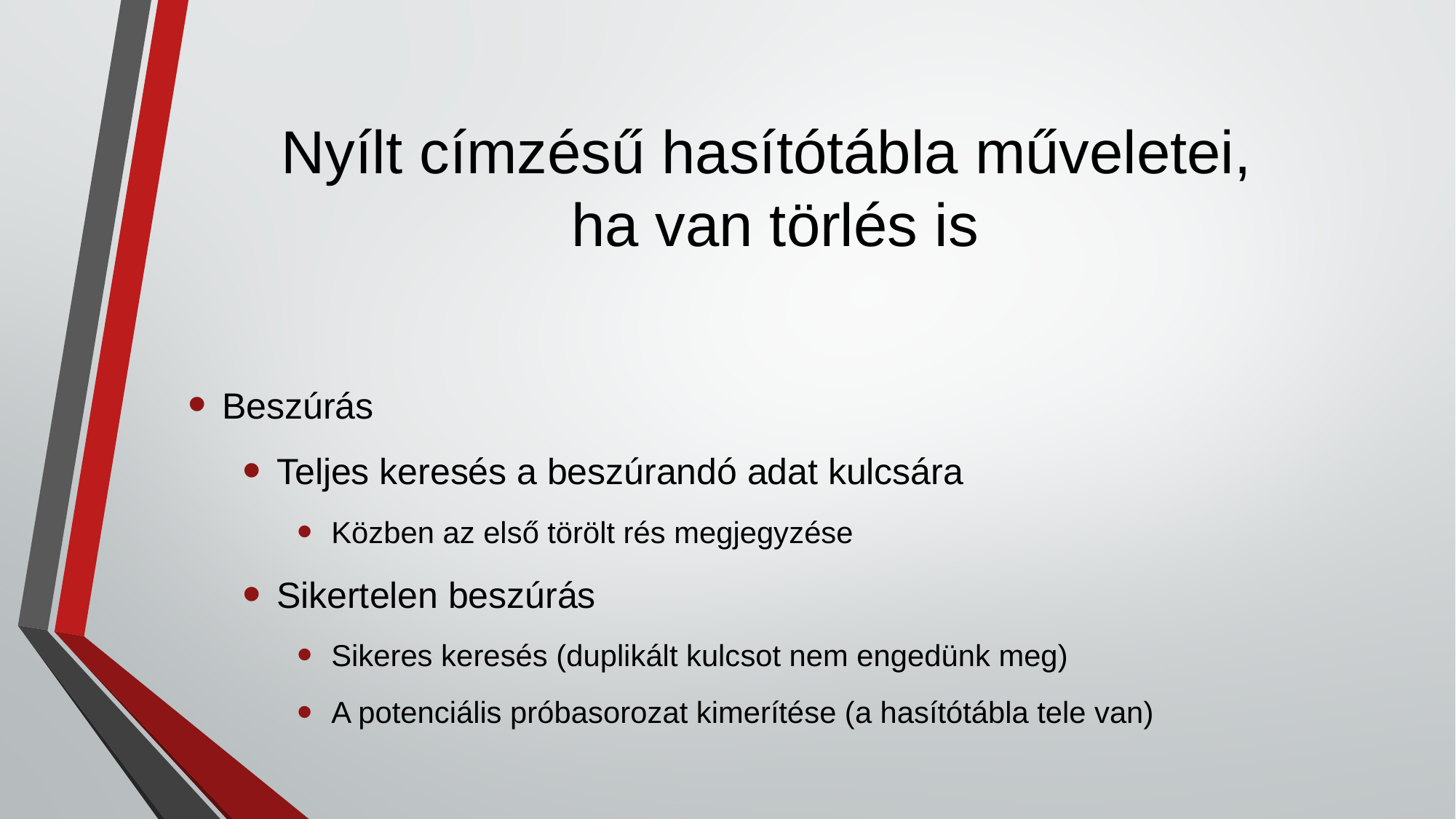

# Nyílt címzésű hasítótábla műveletei, ha van törlés is
Beszúrás
Teljes keresés a beszúrandó adat kulcsára
Közben az első törölt rés megjegyzése
Sikertelen beszúrás
Sikeres keresés (duplikált kulcsot nem engedünk meg)
A potenciális próbasorozat kimerítése (a hasítótábla tele van)